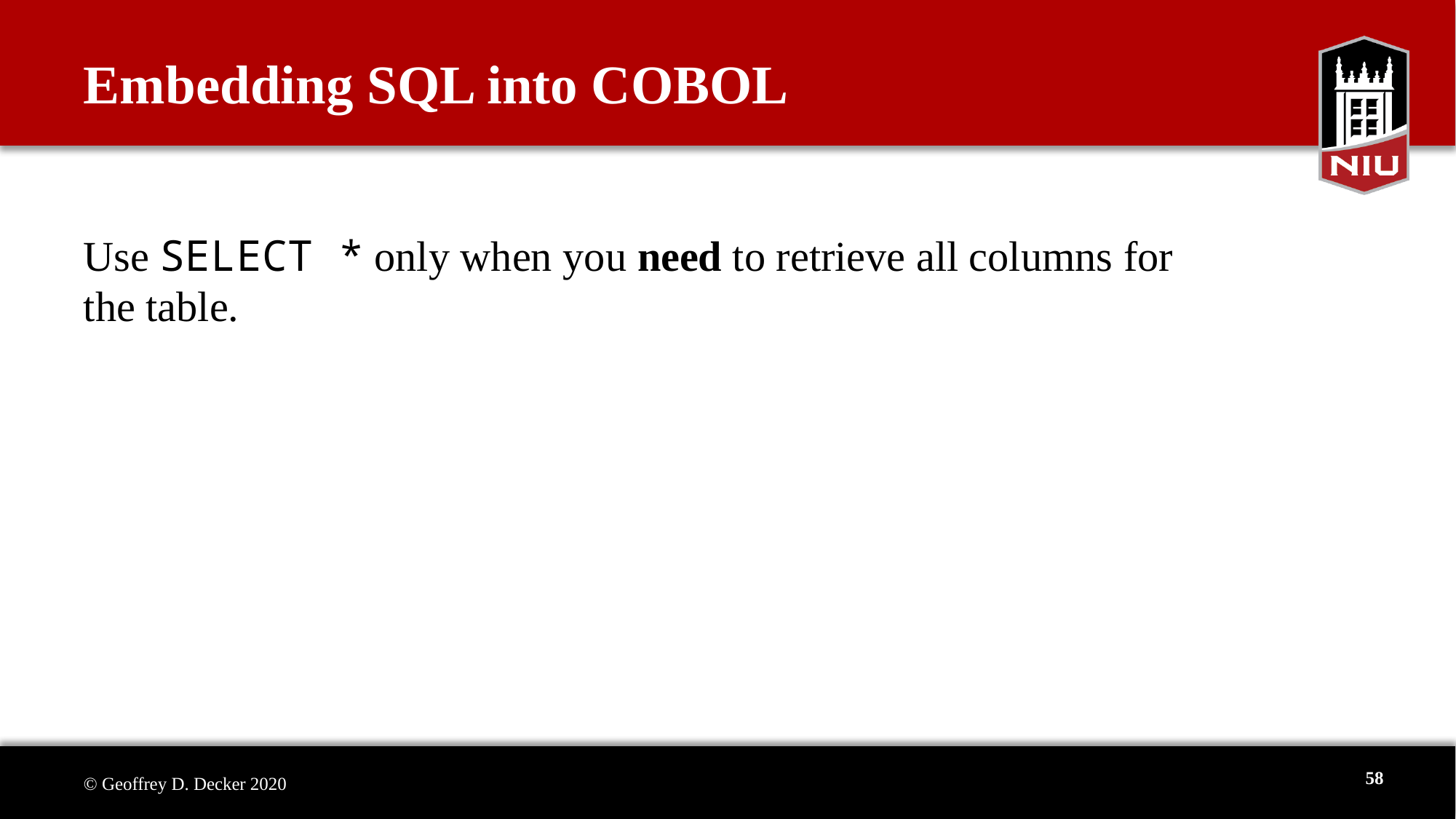

# Embedding SQL into COBOL
Use SELECT * only when you need to retrieve all columns for the table.

58
© Geoffrey D. Decker 2020